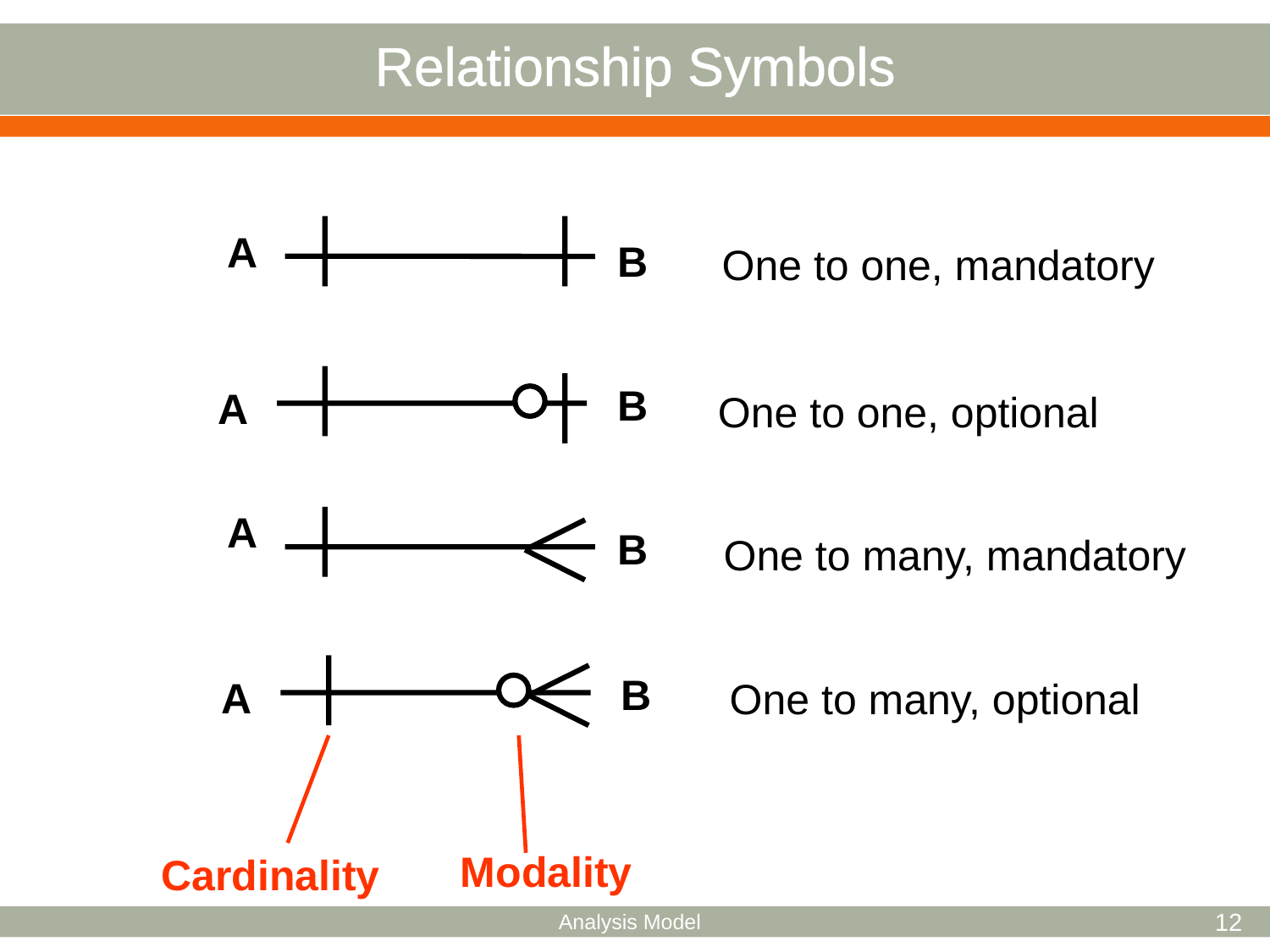

# Relationship Symbols

A
B
One to one, mandatory

B

A
One to one, optional

A

B

One to many, mandatory

B

A
One to many, optional

Modality
Cardinality
Analysis Model
12